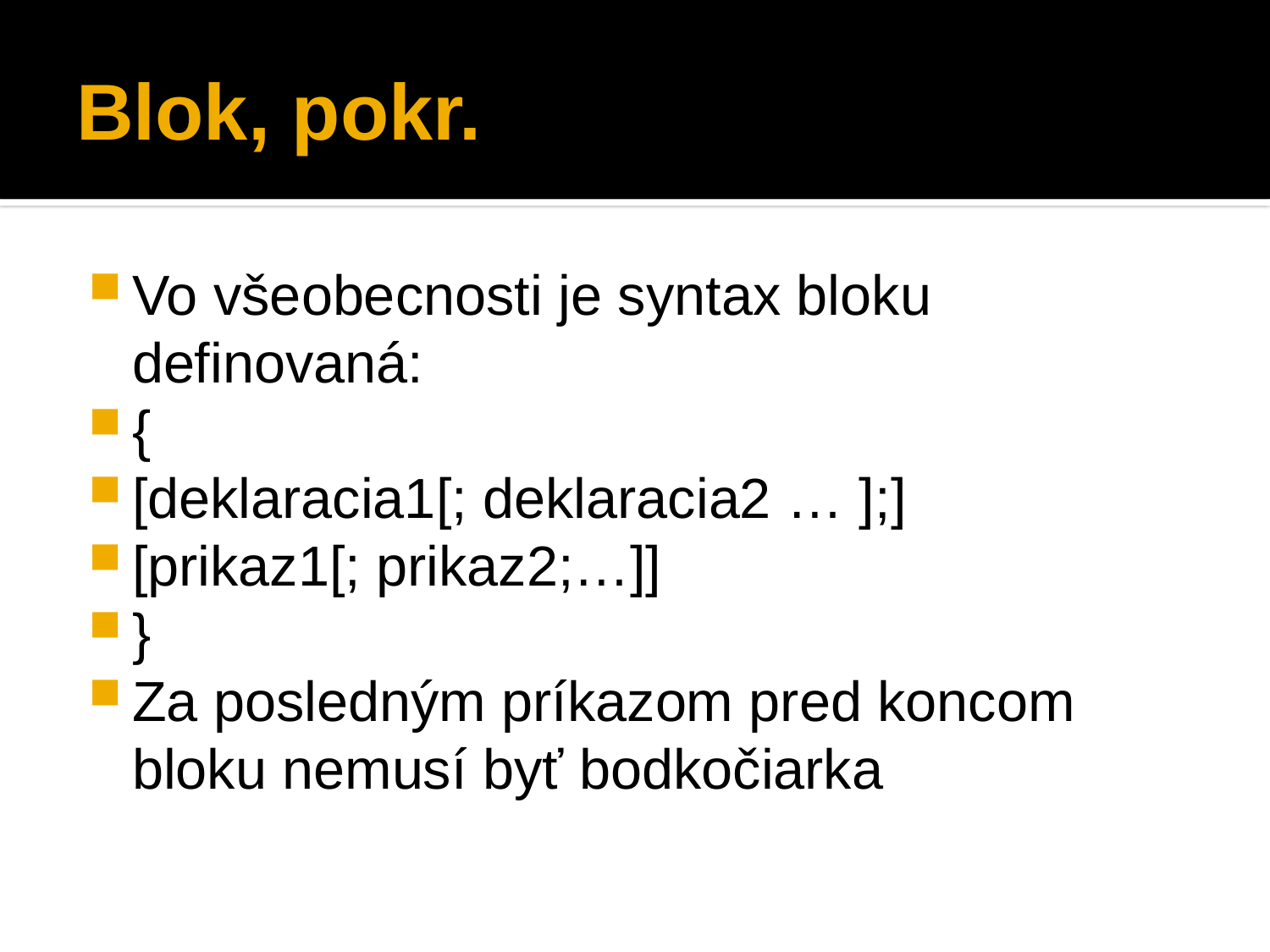

# Blok, pokr.
Vo všeobecnosti je syntax bloku definovaná:
{
[deklaracia1[; deklaracia2 … ];]
[prikaz1[; prikaz2;…]]
}
Za posledným príkazom pred koncom bloku nemusí byť bodkočiarka